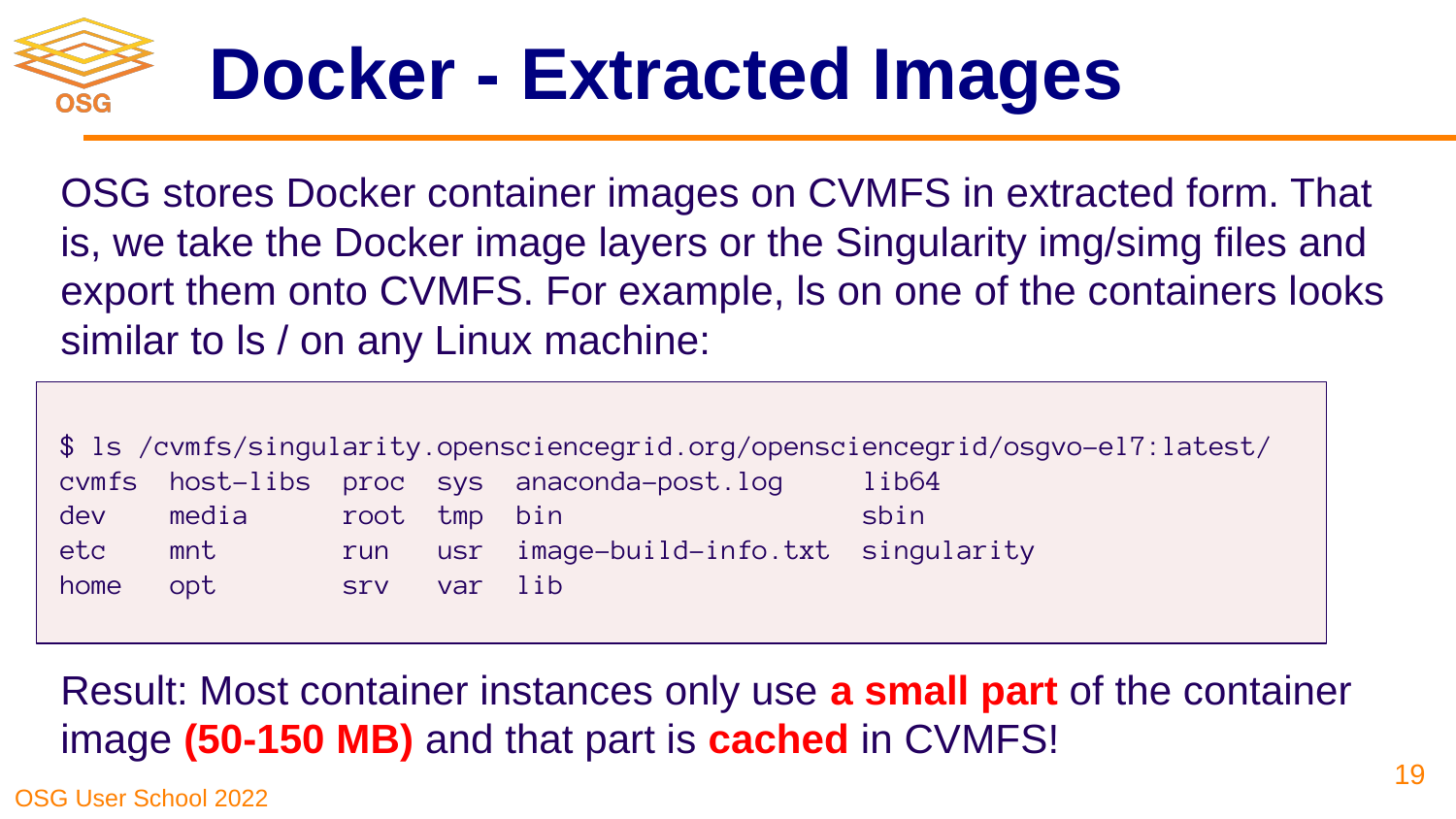

# Docker - Extracted Images
OSG stores Docker container images on CVMFS in extracted form. That is, we take the Docker image layers or the Singularity img/simg files and export them onto CVMFS. For example, ls on one of the containers looks similar to ls / on any Linux machine:
$ ls /cvmfs/singularity.opensciencegrid.org/opensciencegrid/osgvo-el7:latest/
cvmfs  host-libs  proc  sys  anaconda-post.log     lib64
dev    media      root  tmp  bin                   sbin
etc    mnt        run   usr  image-build-info.txt  singularity
home   opt        srv   var  lib
Result: Most container instances only use a small part of the container image (50-150 MB) and that part is cached in CVMFS!

19